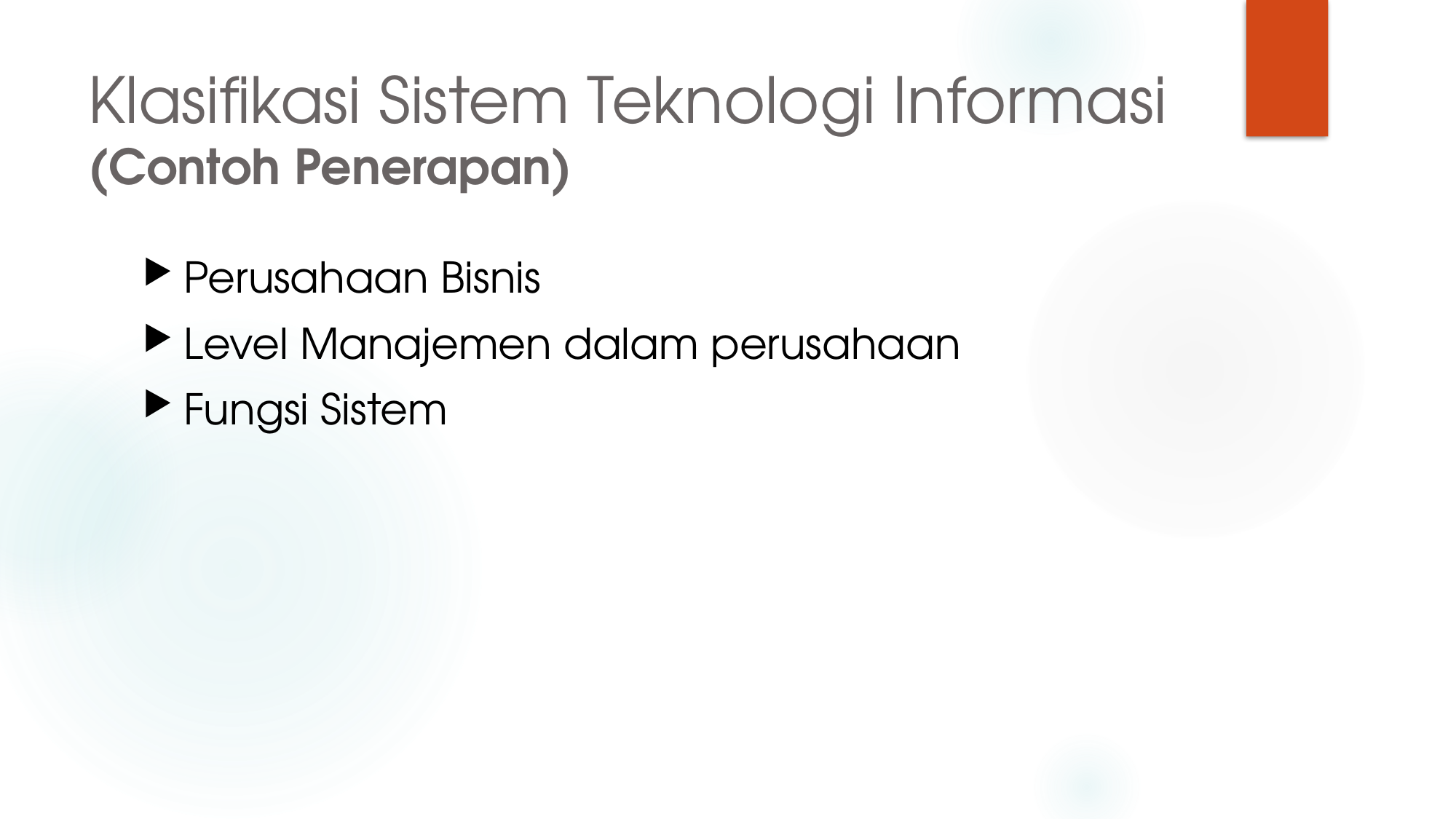

# Klasifikasi Sistem Teknologi Informasi (Contoh Penerapan)
Perusahaan Bisnis
Level Manajemen dalam perusahaan
Fungsi Sistem